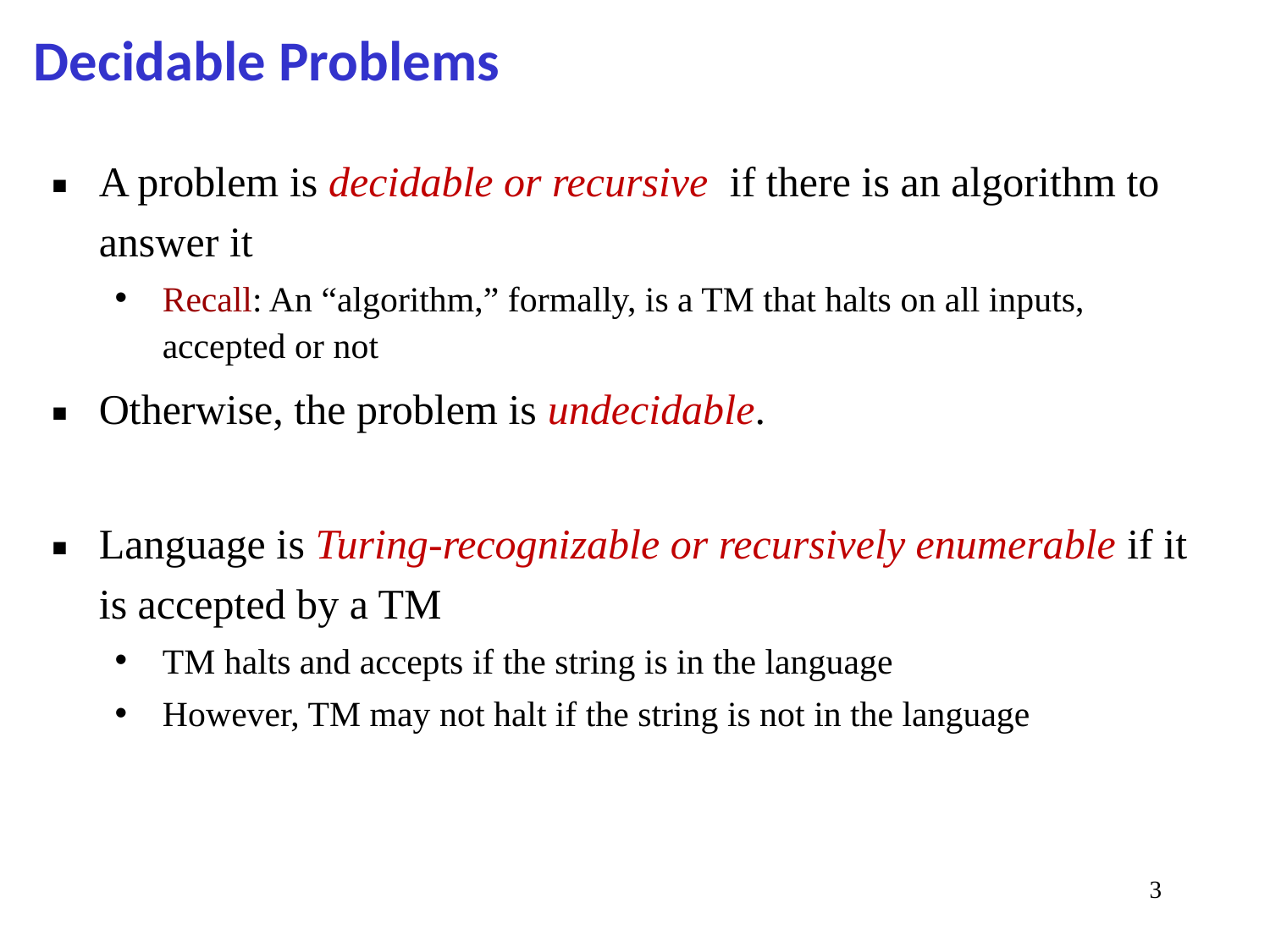

# Decidable Problems
A problem is decidable or recursive  if there is an algorithm to answer it
Recall: An “algorithm,” formally, is a TM that halts on all inputs, accepted or not
Otherwise, the problem is undecidable.

Language is Turing-recognizable or recursively enumerable if it is accepted by a TM
TM halts and accepts if the string is in the language
However, TM may not halt if the string is not in the language

3